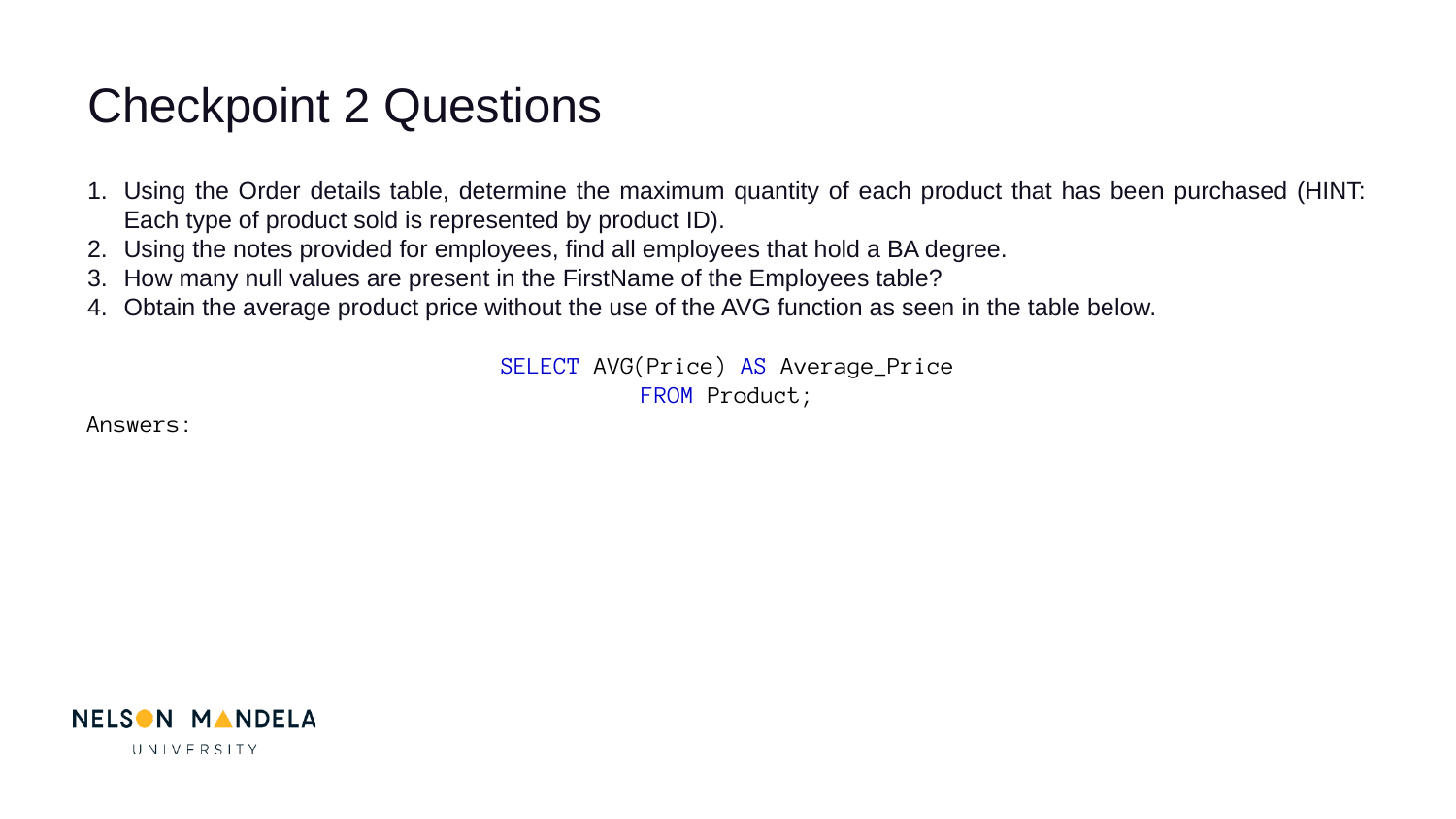

Checkpoint 2 Questions
Using the Order details table, determine the maximum quantity of each product that has been purchased (HINT: Each type of product sold is represented by product ID).
Using the notes provided for employees, find all employees that hold a BA degree.
How many null values are present in the FirstName of the Employees table?
Obtain the average product price without the use of the AVG function as seen in the table below.

SELECT AVG(Price) AS Average_Price
FROM Product;
Answers: